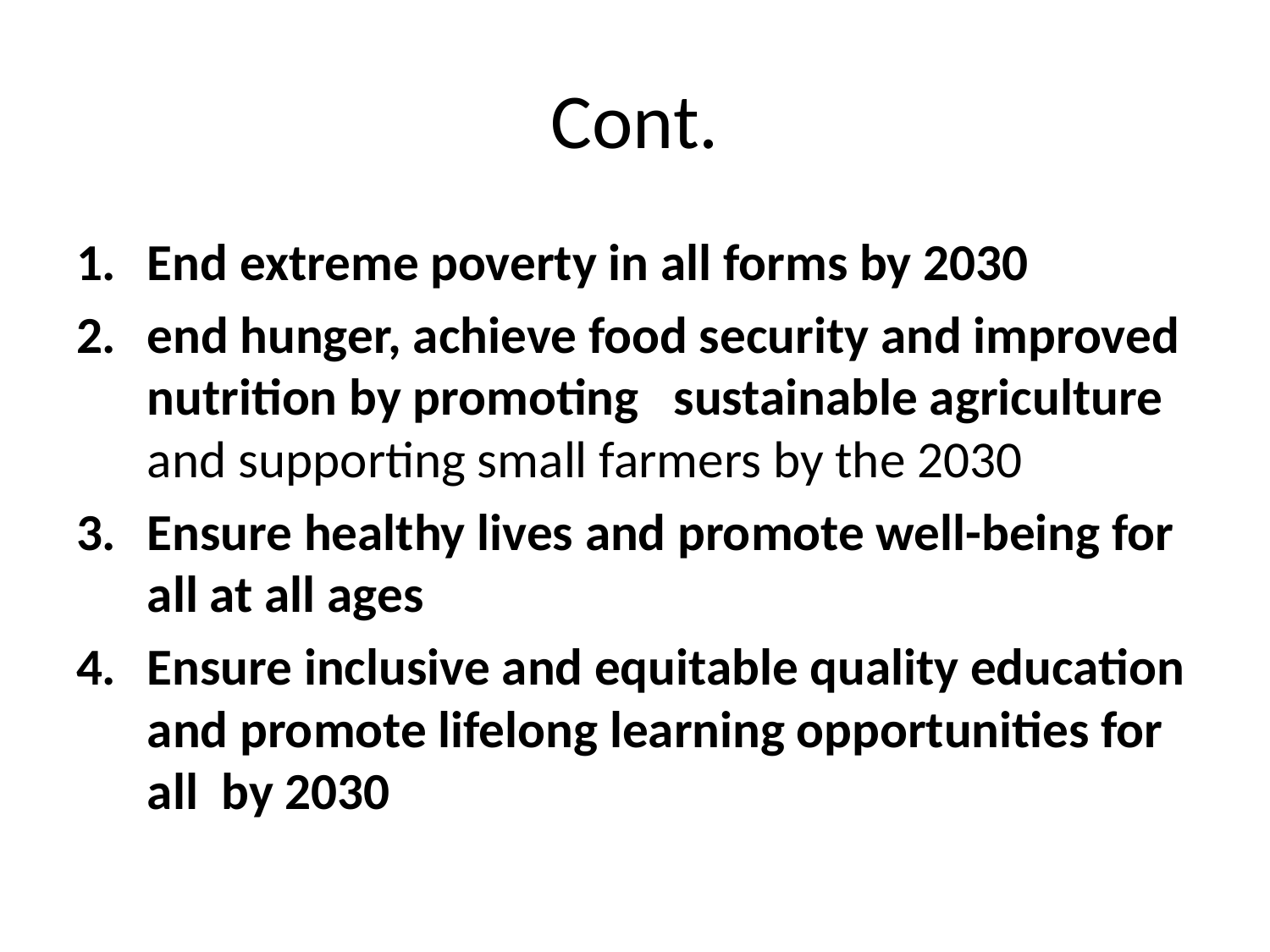

# Cont.
End extreme poverty in all forms by 2030
end hunger, achieve food security and improved nutrition by promoting   sustainable agriculture and supporting small farmers by the 2030
Ensure healthy lives and promote well-being for all at all ages
Ensure inclusive and equitable quality education and promote lifelong learning opportunities for all  by 2030